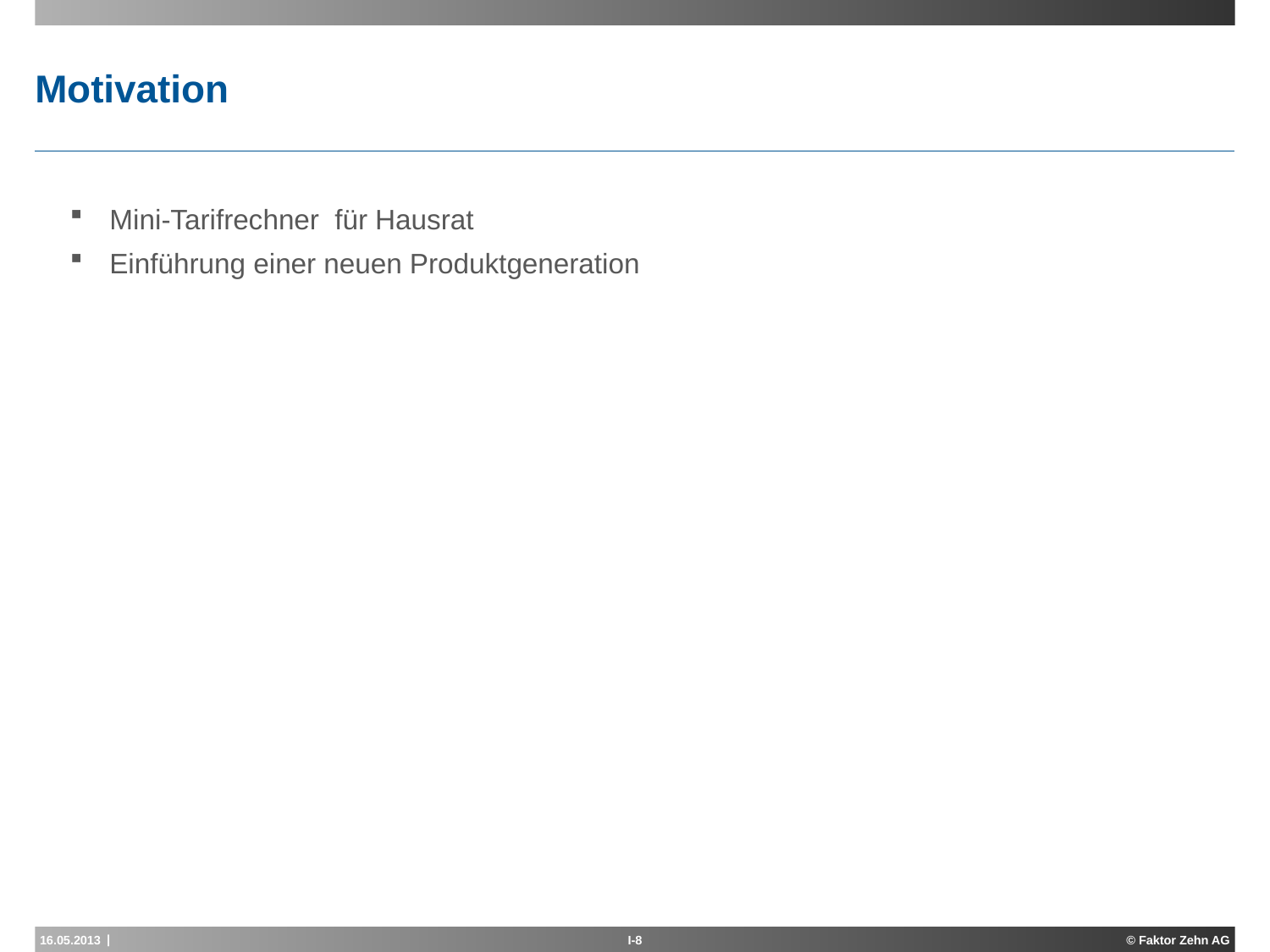

# Motivation
Mini-Tarifrechner  für Hausrat
Einführung einer neuen Produktgeneration

16.05.2013
I-8